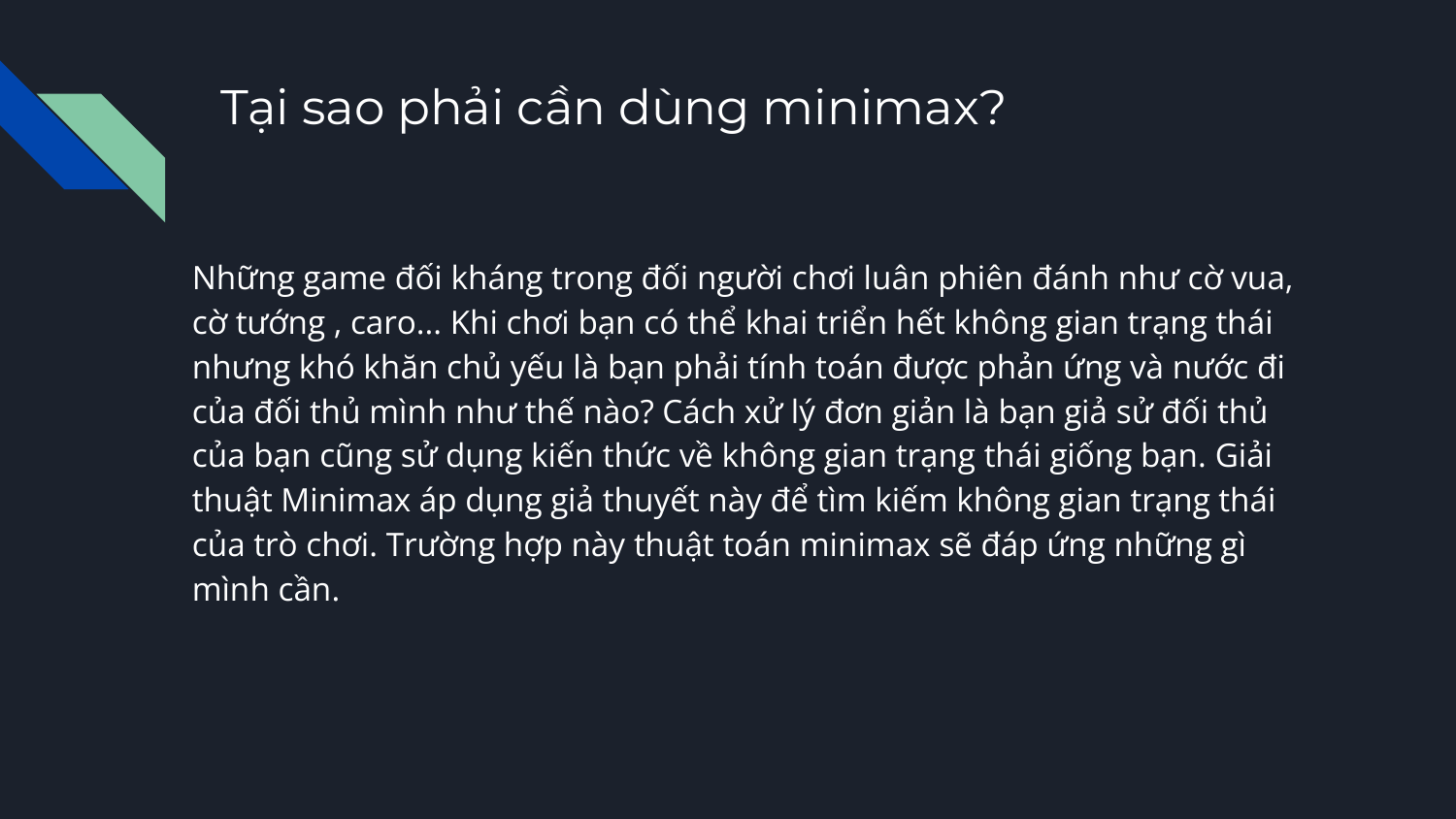

# Tại sao phải cần dùng minimax?
Những game đối kháng trong đối người chơi luân phiên đánh như cờ vua, cờ tướng , caro... Khi chơi bạn có thể khai triển hết không gian trạng thái nhưng khó khăn chủ yếu là bạn phải tính toán được phản ứng và nước đi của đối thủ mình như thế nào? Cách xử lý đơn giản là bạn giả sử đối thủ của bạn cũng sử dụng kiến thức về không gian trạng thái giống bạn. Giải thuật Minimax áp dụng giả thuyết này để tìm kiếm không gian trạng thái của trò chơi. Trường hợp này thuật toán minimax sẽ đáp ứng những gì mình cần.